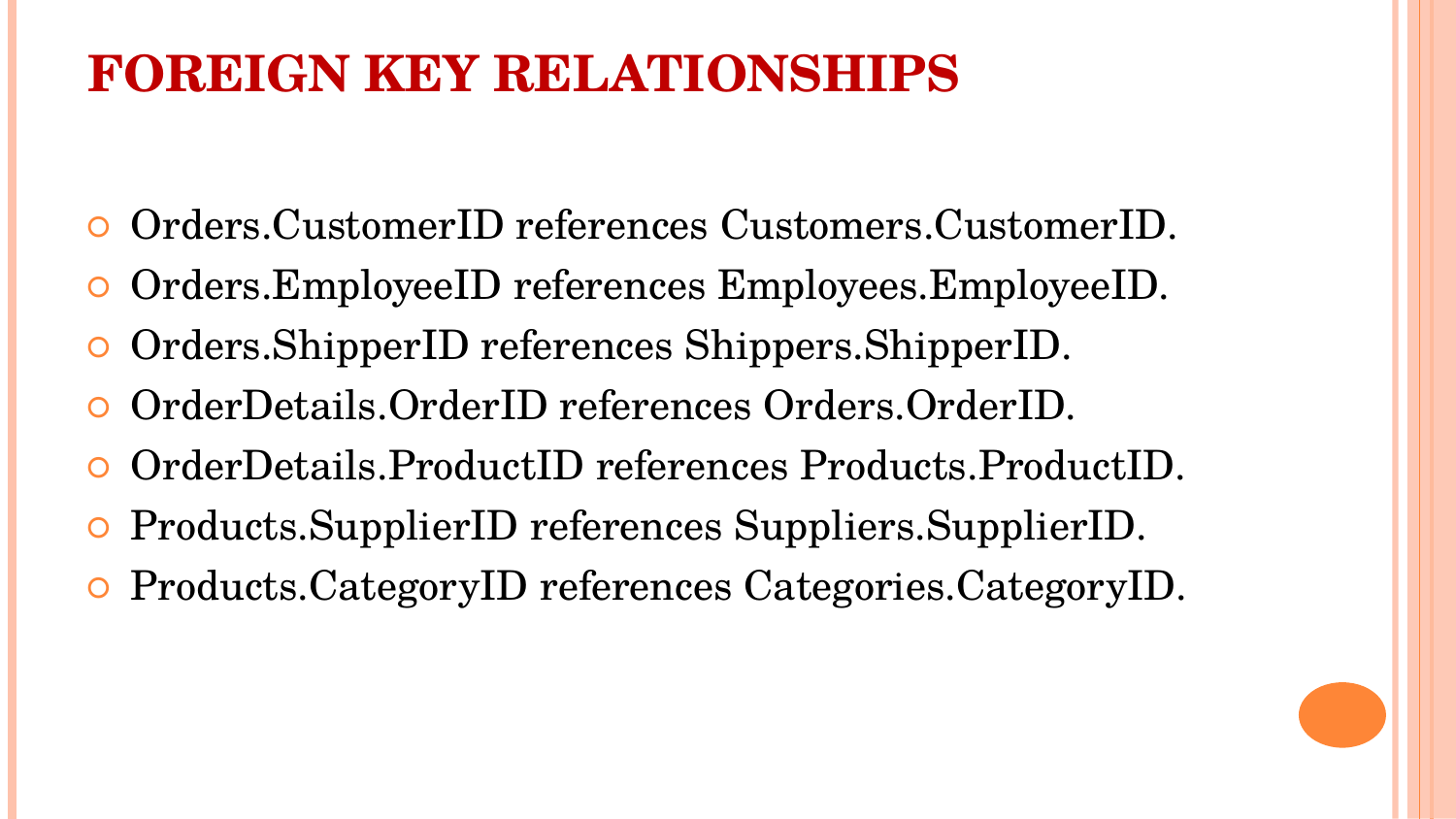

# Foreign Key Relationships
Orders.CustomerID references Customers.CustomerID.
Orders.EmployeeID references Employees.EmployeeID.
Orders.ShipperID references Shippers.ShipperID.
OrderDetails.OrderID references Orders.OrderID.
OrderDetails.ProductID references Products.ProductID.
Products.SupplierID references Suppliers.SupplierID.
Products.CategoryID references Categories.CategoryID.